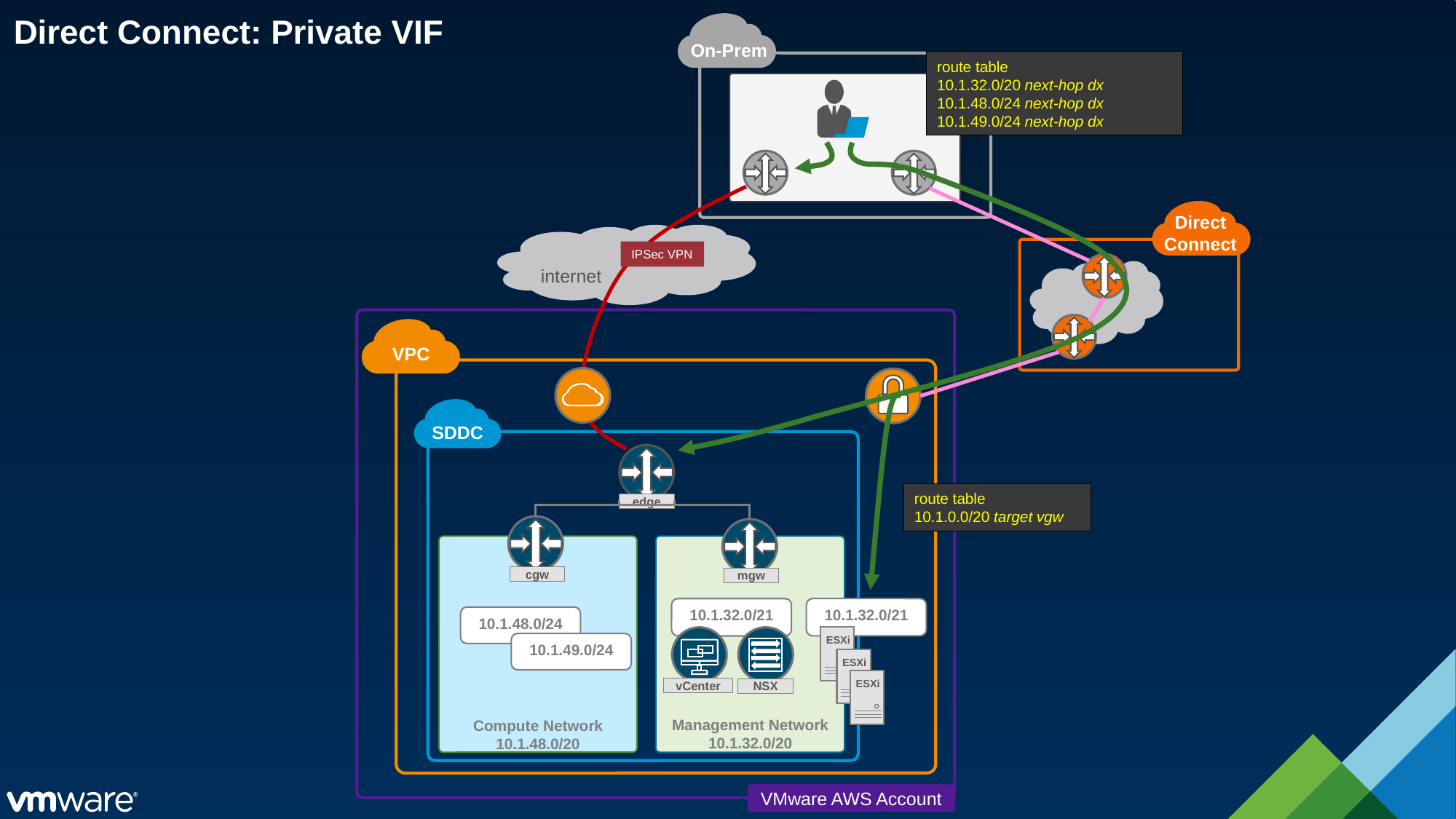

# Direct Connect: Private VIF

On-Prem
route table
10.1.32.0/20 next-hop dx
10.1.48.0/24 next-hop dx
10.1.49.0/24 next-hop dx
route table
10.1.0.0/20 target vgw

IPSec VPN

Direct
Connect

internet

VPC

SDDC

edge

cgw

mgw

Compute Network
10.1.48.0/20

Management Network
10.1.32.0/20
10.1.32.0/21
10.1.32.0/21
10.1.48.0/24

ESXi

ESXi

ESXi

vCenter

NSX
10.1.49.0/24
VMware AWS Account